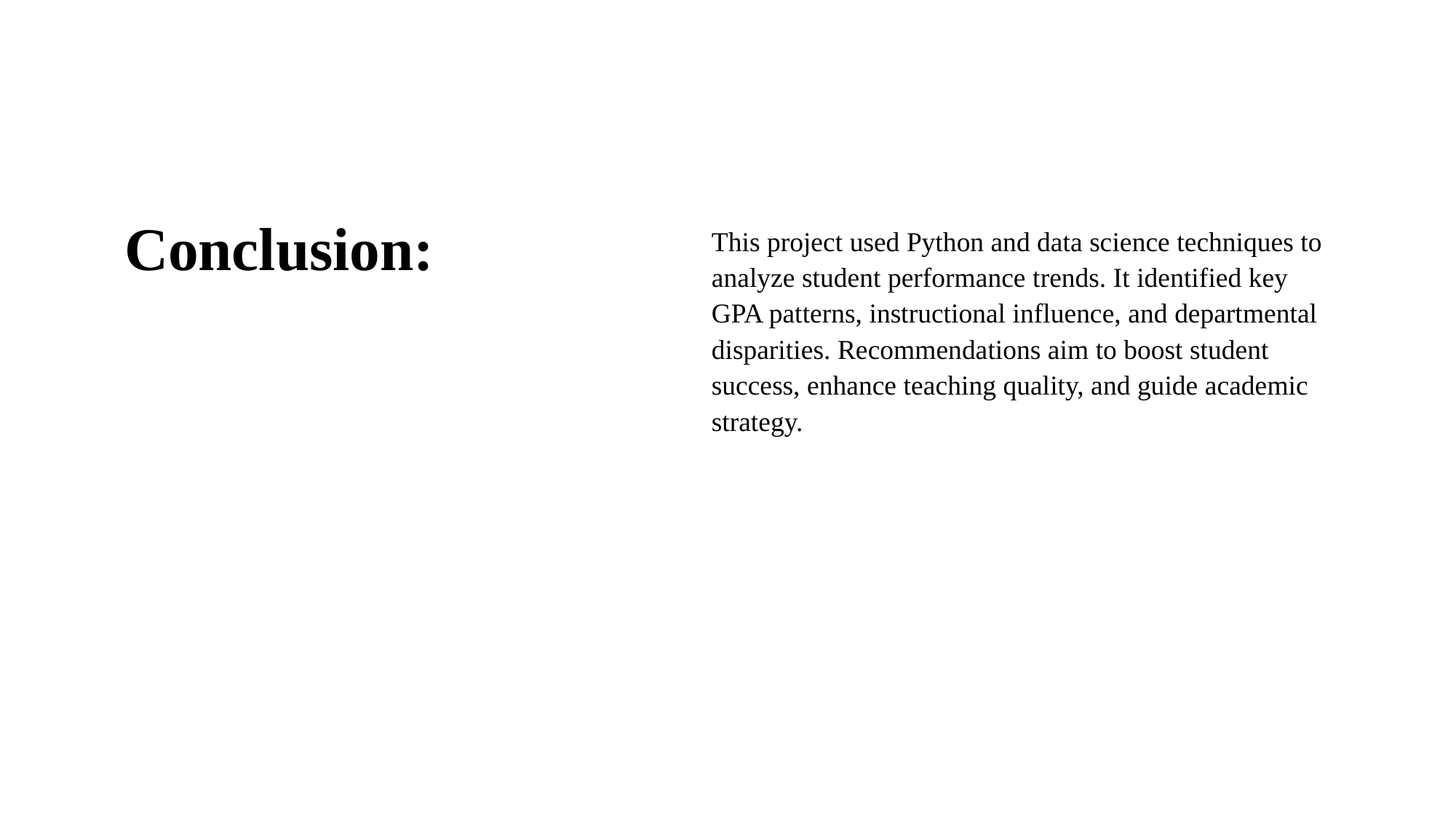

# Conclusion:
This project used Python and data science techniques to analyze student performance trends. It identified key GPA patterns, instructional influence, and departmental disparities. Recommendations aim to boost student success, enhance teaching quality, and guide academic strategy.